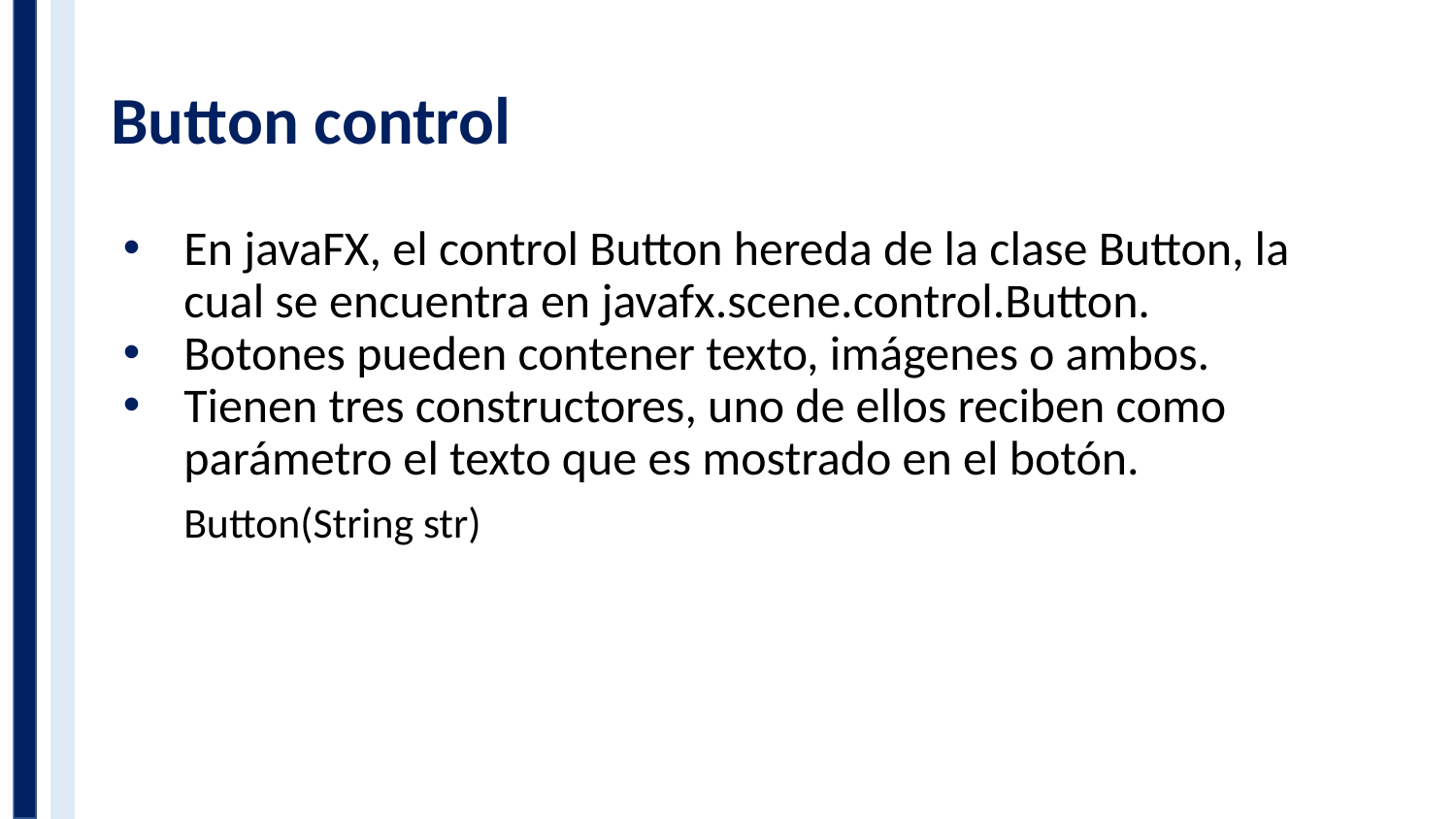

# Button control
En javaFX, el control Button hereda de la clase Button, la cual se encuentra en javafx.scene.control.Button.
Botones pueden contener texto, imágenes o ambos.
Tienen tres constructores, uno de ellos reciben como parámetro el texto que es mostrado en el botón.
Button(String str)